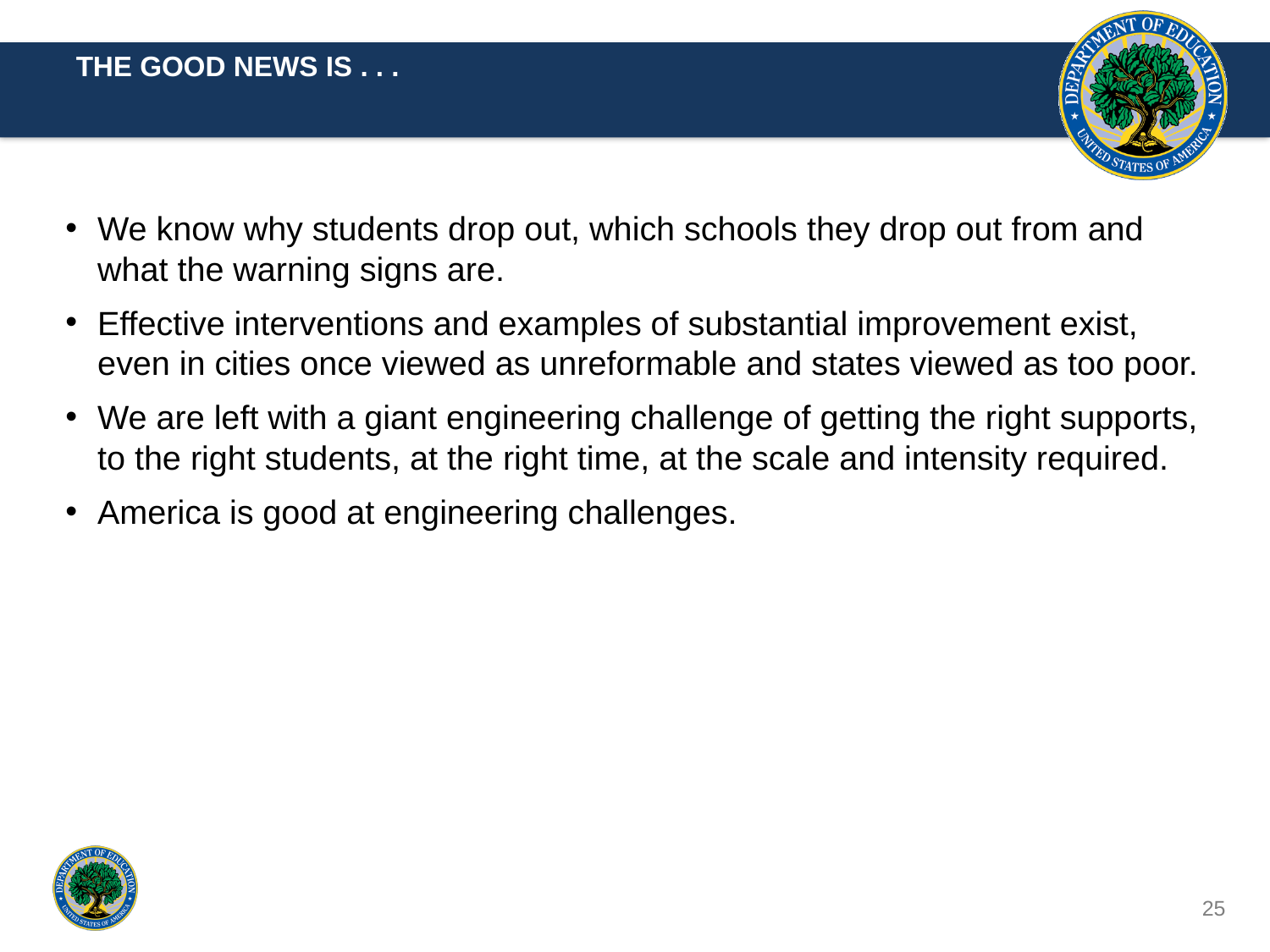

THE GOOD NEWS IS . . .
We know why students drop out, which schools they drop out from and what the warning signs are.
Effective interventions and examples of substantial improvement exist, even in cities once viewed as unreformable and states viewed as too poor.
We are left with a giant engineering challenge of getting the right supports, to the right students, at the right time, at the scale and intensity required.
America is good at engineering challenges.
25